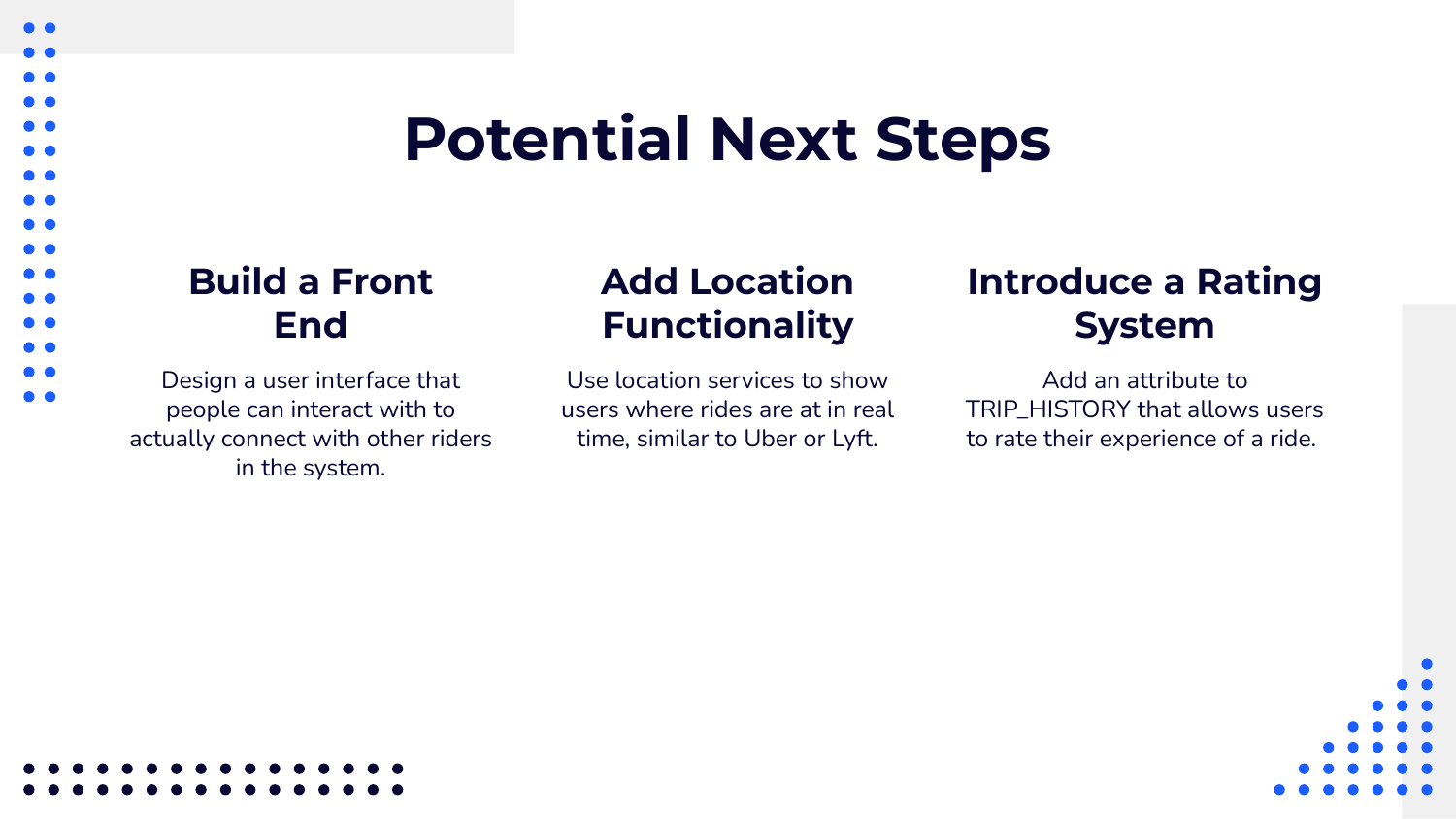

# Potential Next Steps
Build a Front End
Add Location Functionality
Introduce a Rating System
Use location services to show users where rides are at in real time, similar to Uber or Lyft.
Add an attribute to TRIP_HISTORY that allows users to rate their experience of a ride.
Design a user interface that people can interact with to actually connect with other riders in the system.